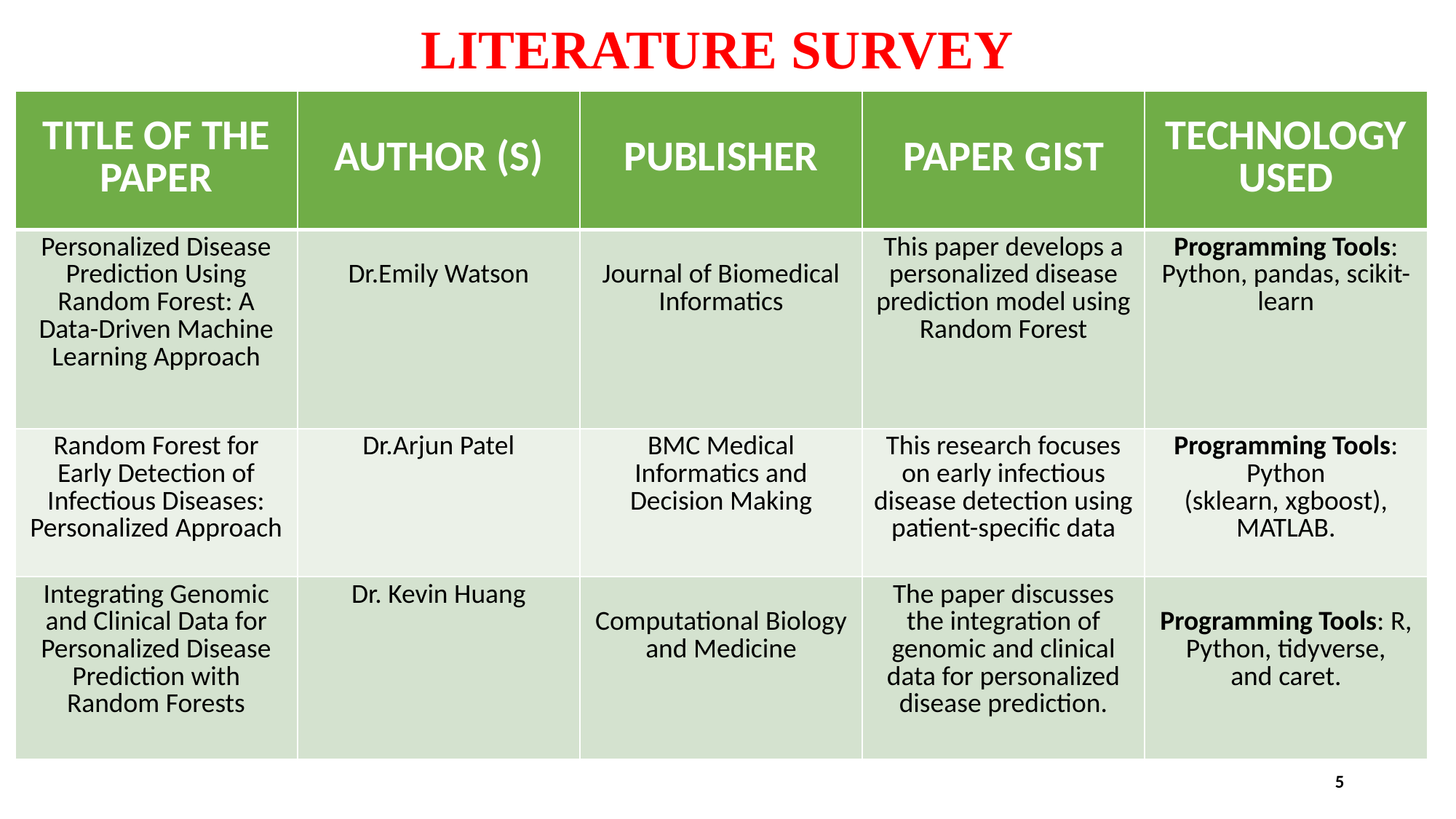

LITERATURE SURVEY
| TITLE OF THE PAPER | AUTHOR (S) | PUBLISHER | PAPER GIST | TECHNOLOGY USED |
| --- | --- | --- | --- | --- |
| Personalized Disease Prediction Using Random Forest: A Data-Driven Machine Learning Approach | Dr.Emily Watson | Journal of Biomedical Informatics | This paper develops a personalized disease prediction model using Random Forest | Programming Tools: Python, pandas, scikit-learn |
| Random Forest for Early Detection of Infectious Diseases: Personalized Approach | Dr.Arjun Patel | BMC Medical Informatics and Decision Making | This research focuses on early infectious disease detection using patient-specific data | Programming Tools: Python (sklearn, xgboost), MATLAB. |
| Integrating Genomic and Clinical Data for Personalized Disease Prediction with Random Forests | Dr. Kevin Huang | Computational Biology and Medicine | The paper discusses the integration of genomic and clinical data for personalized disease prediction. | Programming Tools: R, Python, tidyverse, and caret. |

5